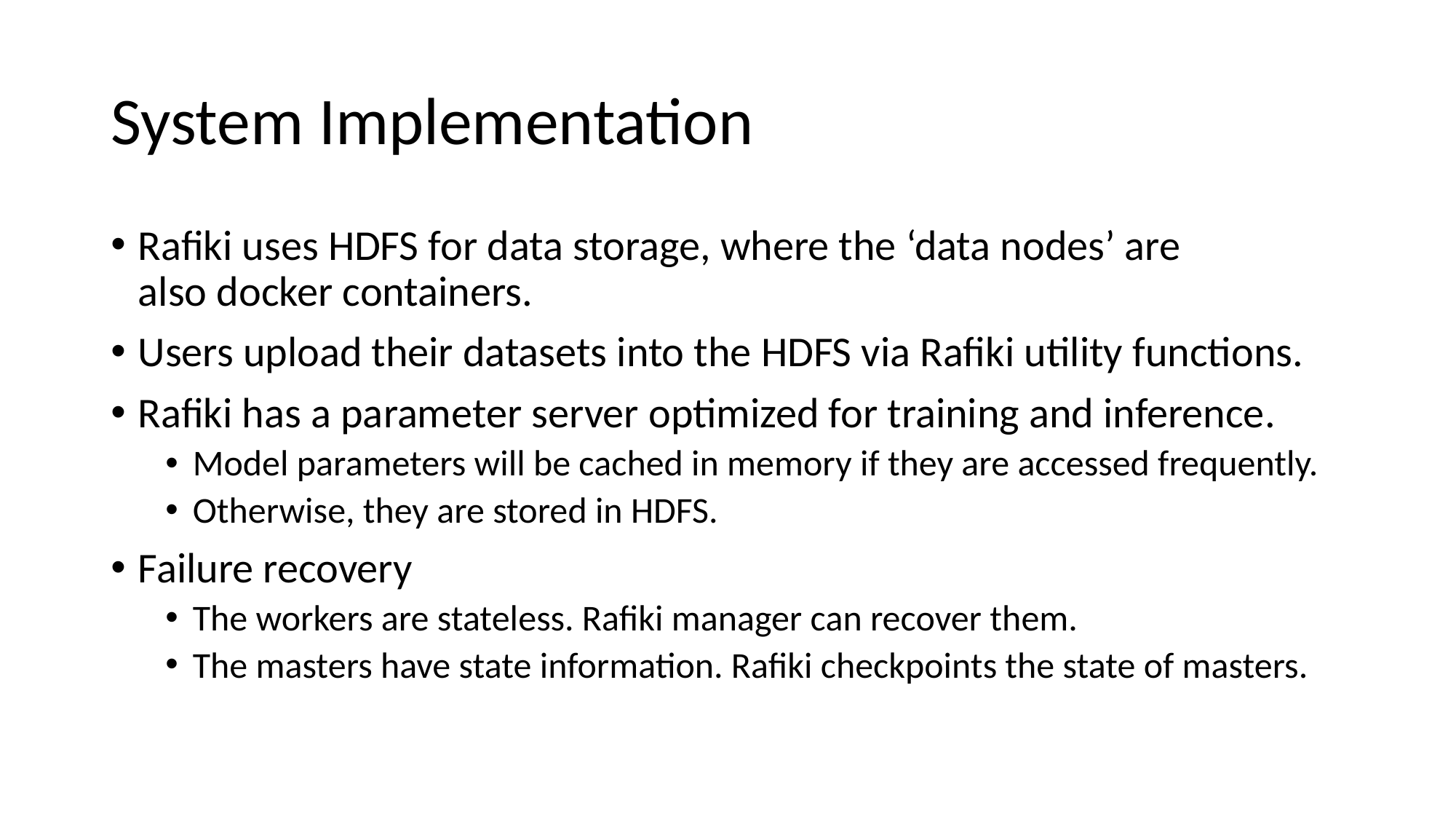

# System Implementation
Rafiki uses HDFS for data storage, where the ‘data nodes’ are
also docker containers.
Users upload their datasets into the HDFS via Rafiki utility functions.
Rafiki has a parameter server optimized for training and inference.
Model parameters will be cached in memory if they are accessed frequently.
Otherwise, they are stored in HDFS.
Failure recovery
The workers are stateless. Rafiki manager can recover them.
The masters have state information. Rafiki checkpoints the state of masters.